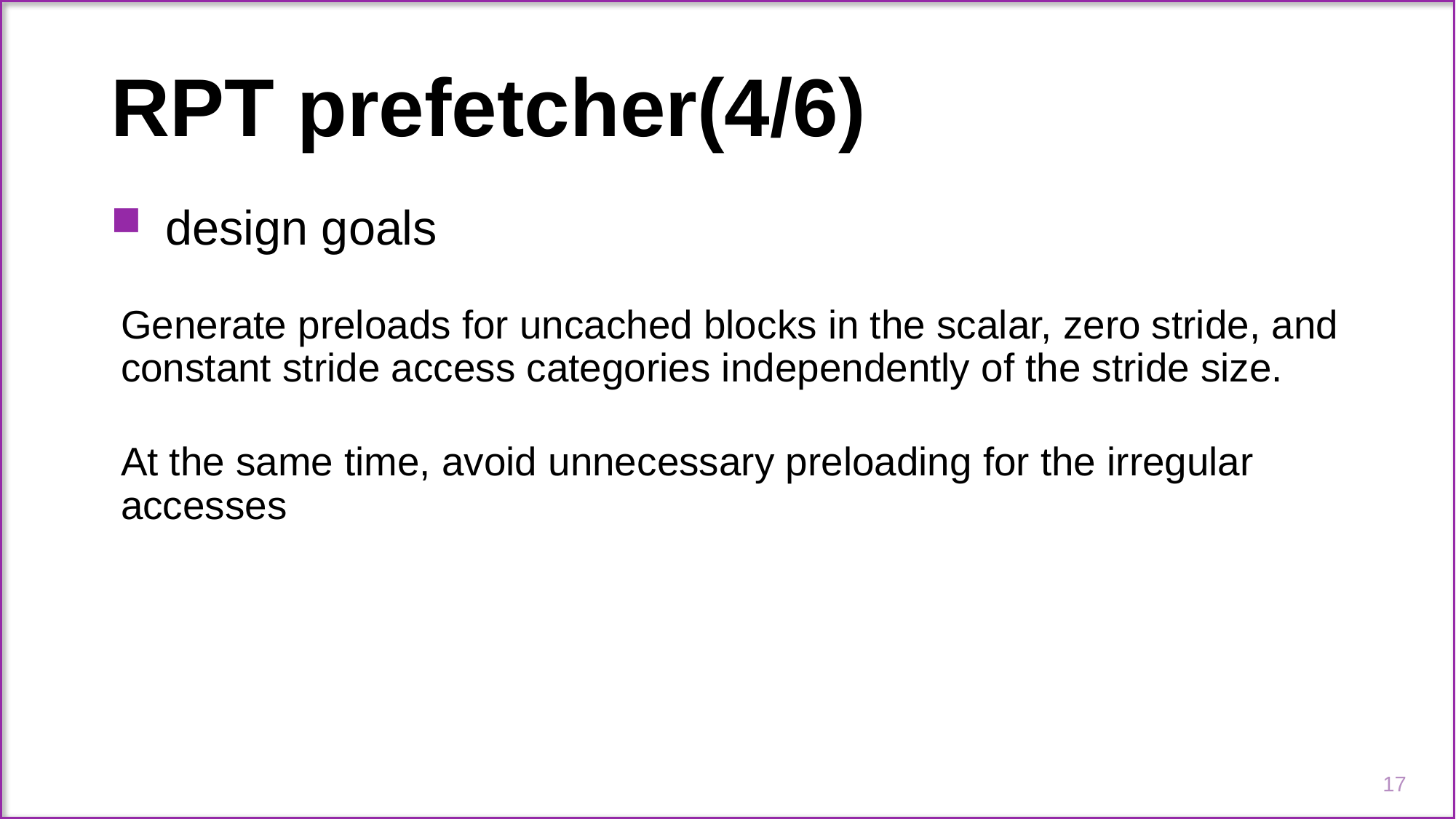

RPT prefetcher(4/6)
design goals
Generate preloads for uncached blocks in the scalar, zero stride, and constant stride access categories independently of the stride size.
At the same time, avoid unnecessary preloading for the irregular accesses
17